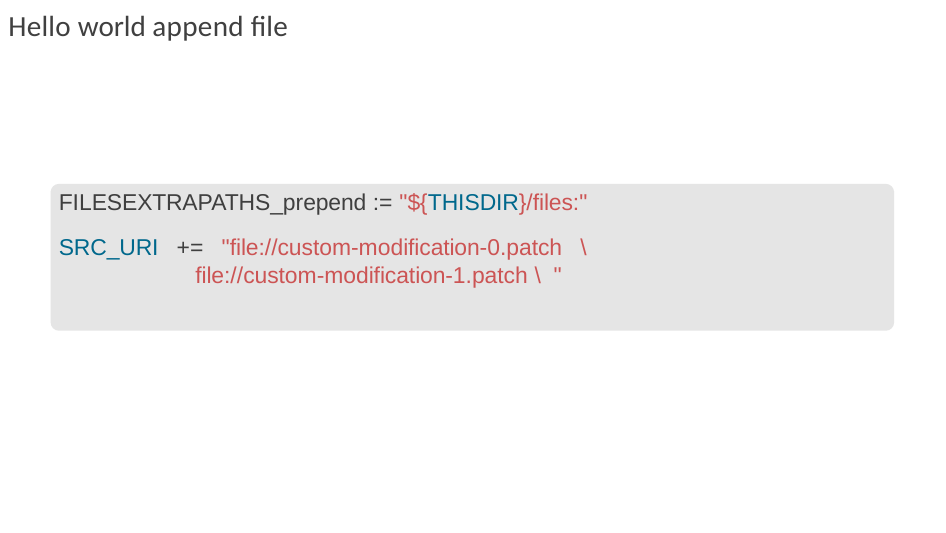

# Hello world append file

FILESEXTRAPATHS_prepend := "${THISDIR}/files:"

SRC_URI += "file://custom-modification-0.patch \  file://custom-modification-1.patch \  "
100/300
Remake by Mao Huynh